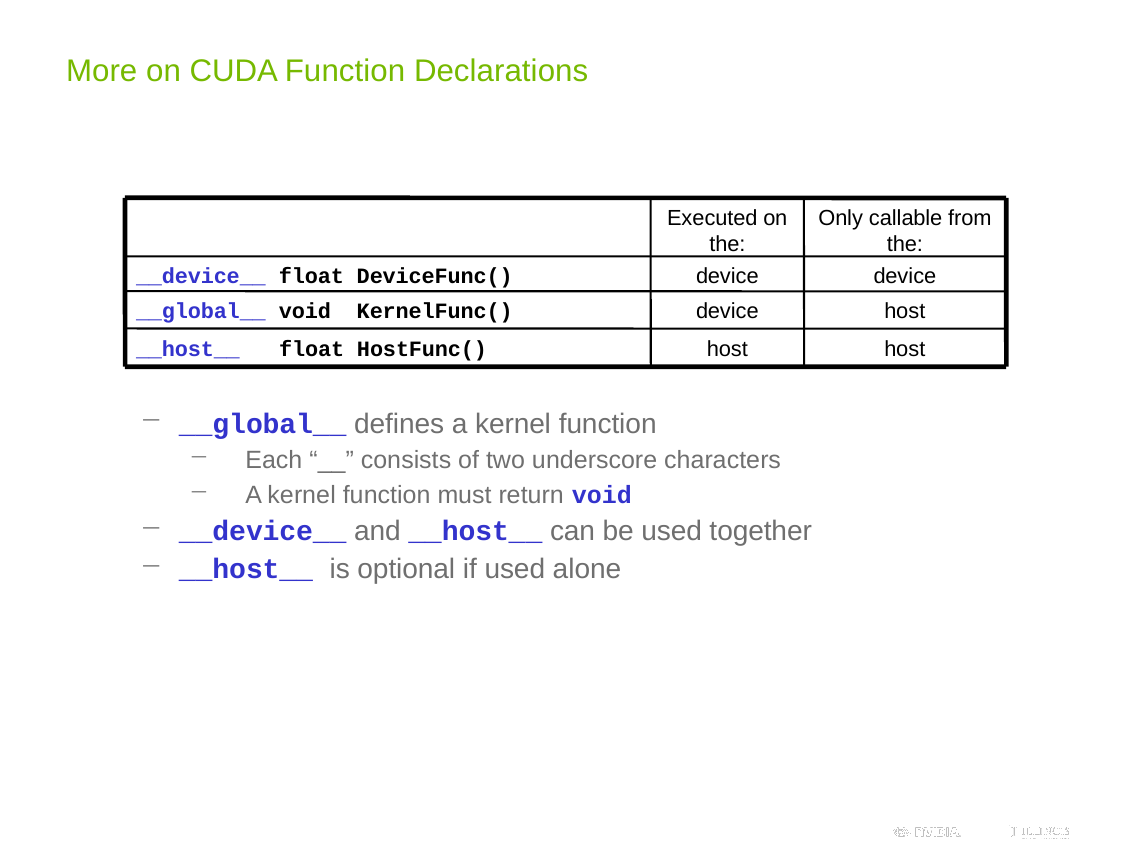

# More on CUDA Function Declarations

Executed on the:

Only callable from the:

__device__ float DeviceFunc()‏

device
device
__global__ void  KernelFunc()‏

device
host
__host__   float HostFunc()‏

host
host

__global__ defines a kernel function
Each “__” consists of two underscore characters
A kernel function must return void
__device__ and __host__ can be used together
__host__ is optional if used alone

7